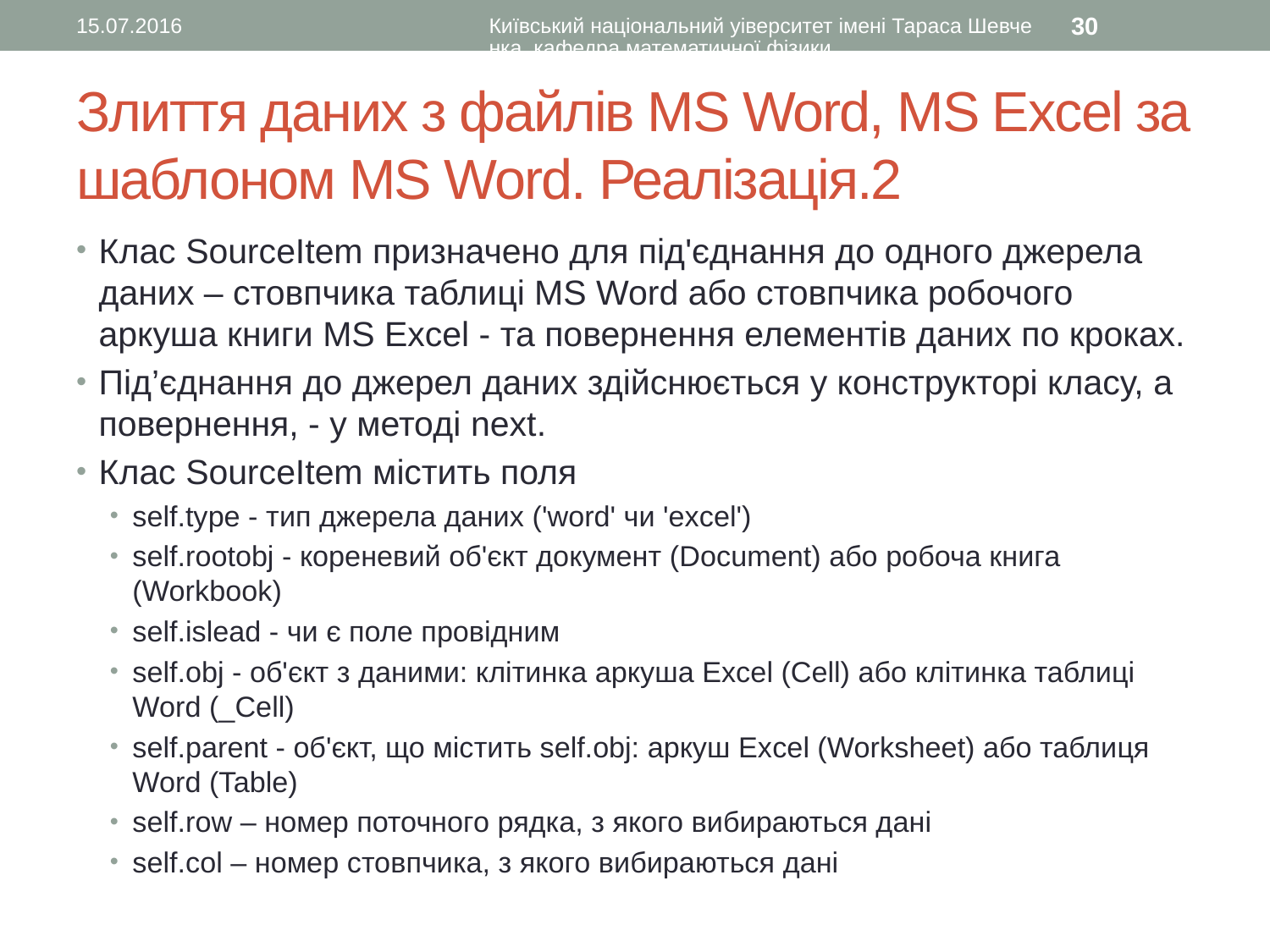

15.07.2016
Київський національний уіверситет імені Тараса Шевченка, кафедра математичної фізики
30
# Злиття даних з файлів MS Word, MS Excel за шаблоном MS Word. Реалізація.2
Клас SourceItem призначено для під'єднання до одного джерела даних – стовпчика таблиці MS Word або стовпчика робочого аркуша книги MS Excel - та повернення елементів даних по кроках.
Під’єднання до джерел даних здійснюється у конструкторі класу, а повернення, - у методі next.
Клас SourceItem містить поля
self.type - тип джерела даних ('word' чи 'excel')
self.rootobj - кореневий об'єкт документ (Document) або робоча книга (Workbook)
self.islead - чи є поле провідним
self.obj - об'єкт з даними: клітинка аркуша Excel (Cell) або клітинка таблиці Word (_Cell)
self.parent - об'єкт, що містить self.obj: аркуш Excel (Worksheet) або таблиця Word (Table)
self.row – номер поточного рядка, з якого вибираються дані
self.col – номер стовпчика, з якого вибираються дані